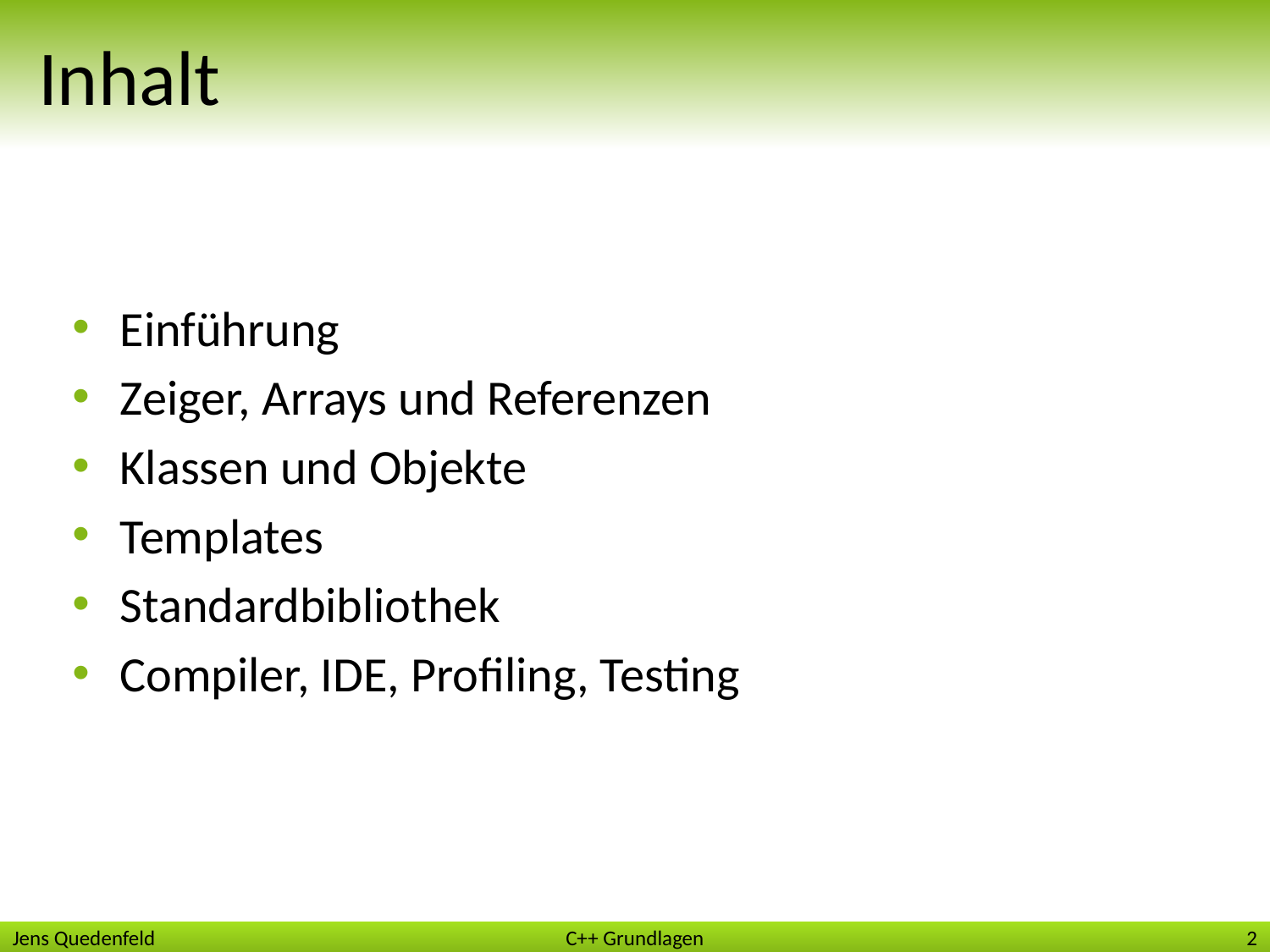

# Inhalt
Einführung
Zeiger, Arrays und Referenzen
Klassen und Objekte
Templates
Standardbibliothek
Compiler, IDE, Profiling, Testing